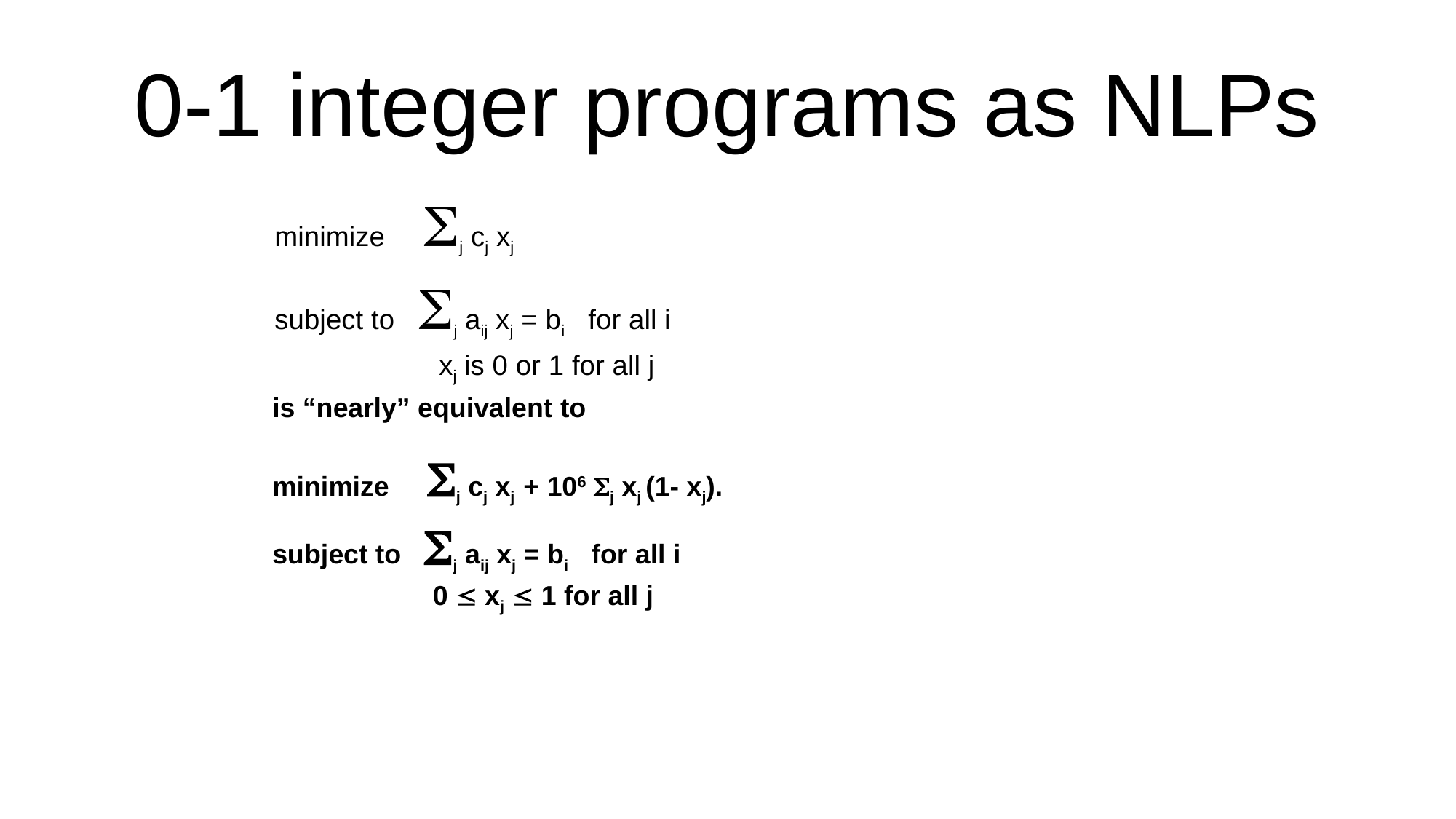

# 0-1 integer programs as NLPs
minimize     Σj cj xj
subject to   Σj aij xj = bi   for all i
                     xj is 0 or 1 for all j
is “nearly” equivalent to
minimize     Σj cj xj  + 106 Σj xj (1- xj).
subject to   Σj aij xj = bi   for all i
                     0 ≤ xj ≤ 1 for all j

11